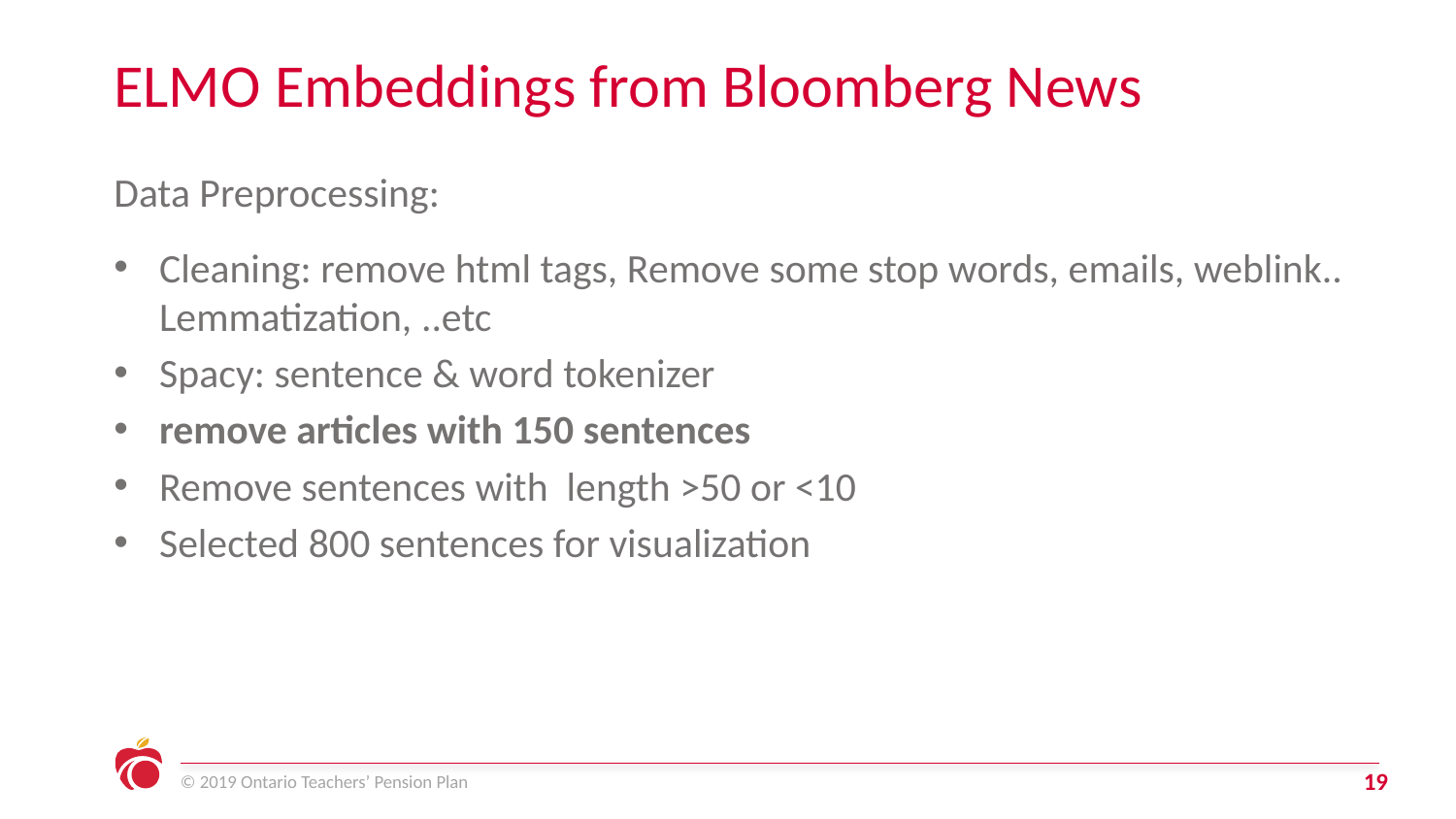

# ELMO Embeddings from Bloomberg News
Data Preprocessing:
Cleaning: remove html tags, Remove some stop words, emails, weblink.. Lemmatization, ..etc
Spacy: sentence & word tokenizer
remove articles with 150 sentences
Remove sentences with  length >50 or <10
Selected 800 sentences for visualization

19
© 2019 Ontario Teachers’ Pension Plan